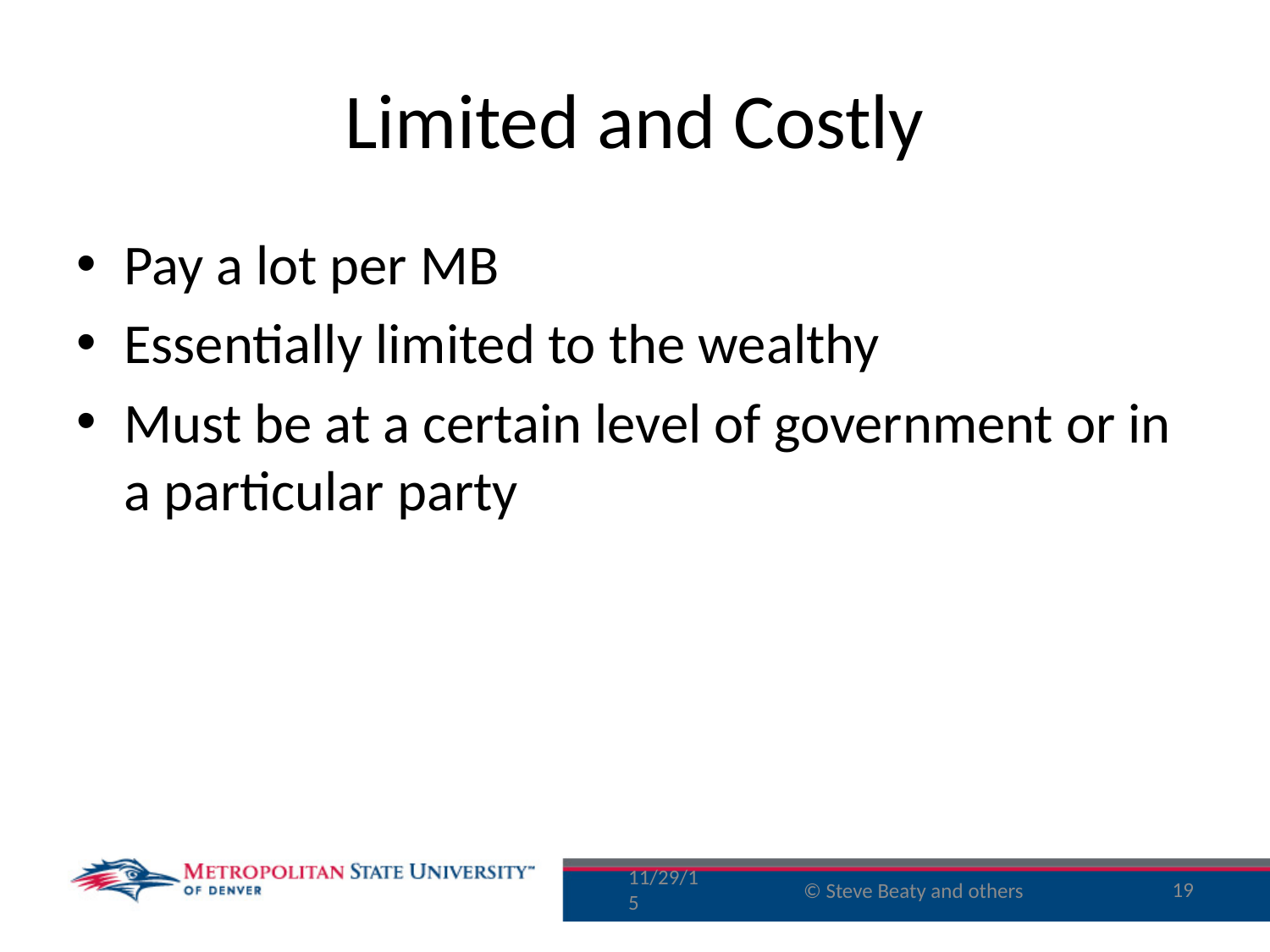

# Limited and Costly
Pay a lot per MB
Essentially limited to the wealthy
Must be at a certain level of government or in a particular party
11/29/15
19
© Steve Beaty and others